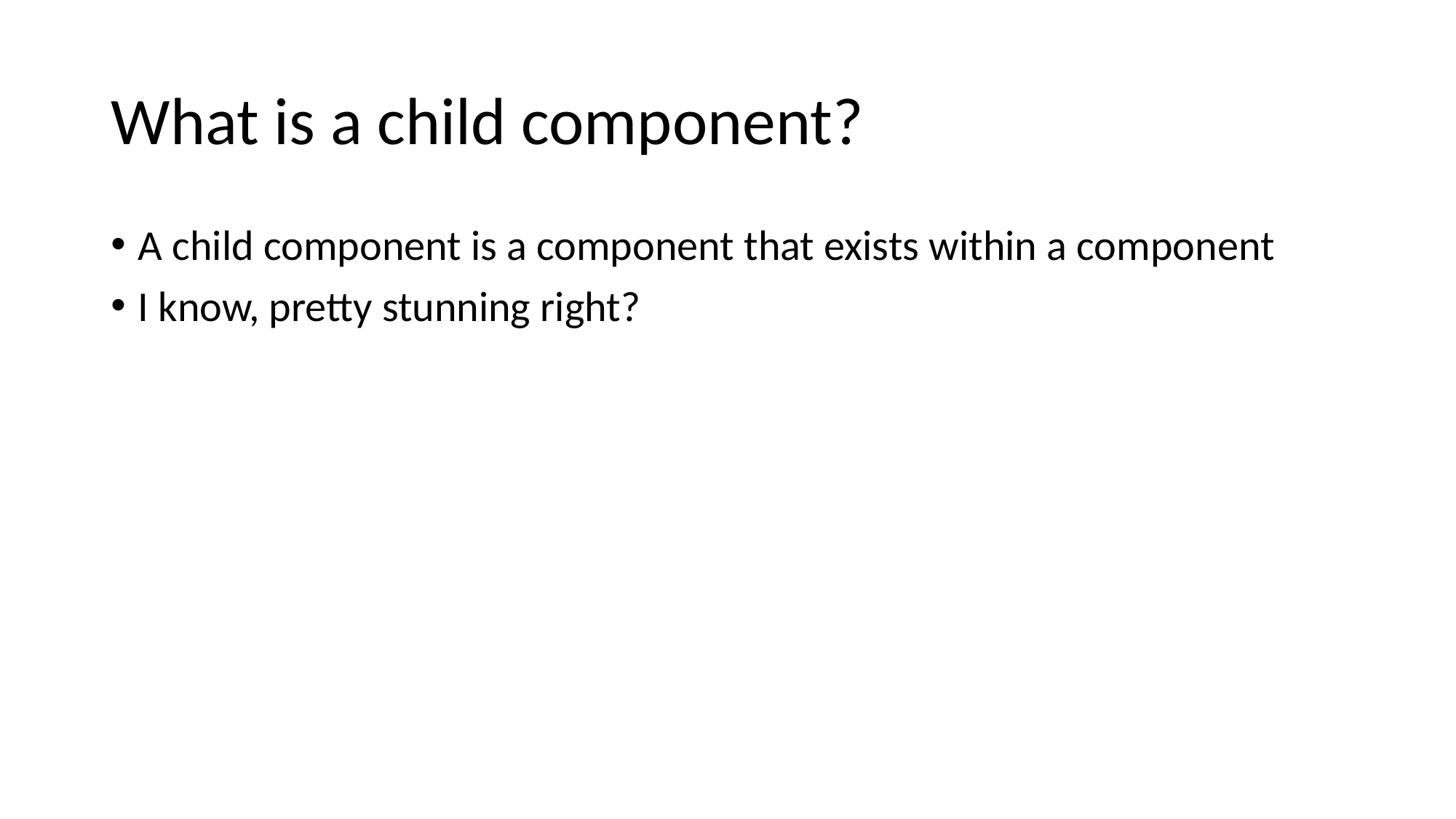

# What is a child component?
A child component is a component that exists within a component
I know, pretty stunning right?